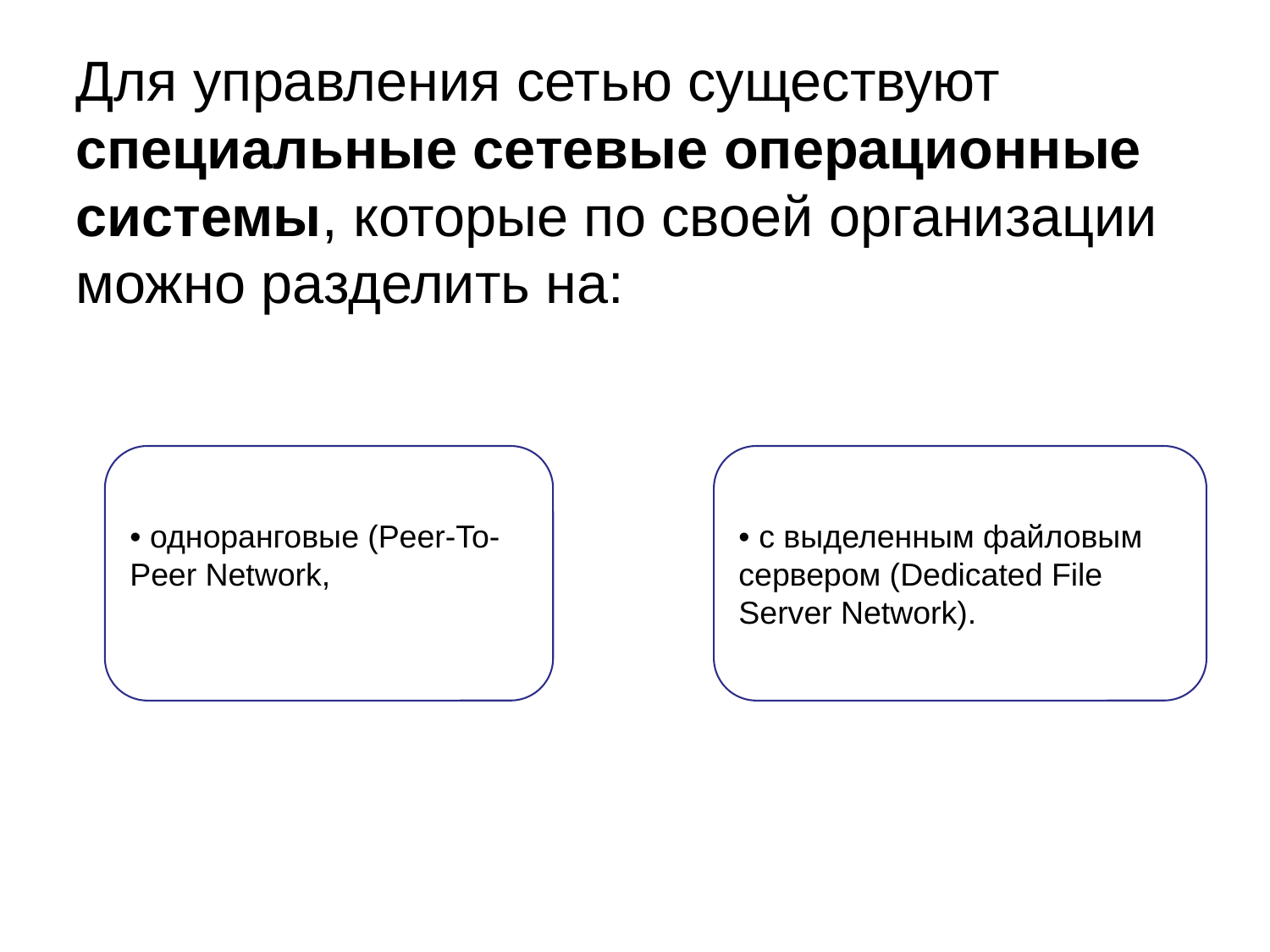

#
Для управления сетью существуют специальные сетевые операционные системы, которые по своей организации можно разделить на:
• одноранговые (Peer-To-Peer Network,

• с выделенным файловым сервером (Dedicated File Server Network).